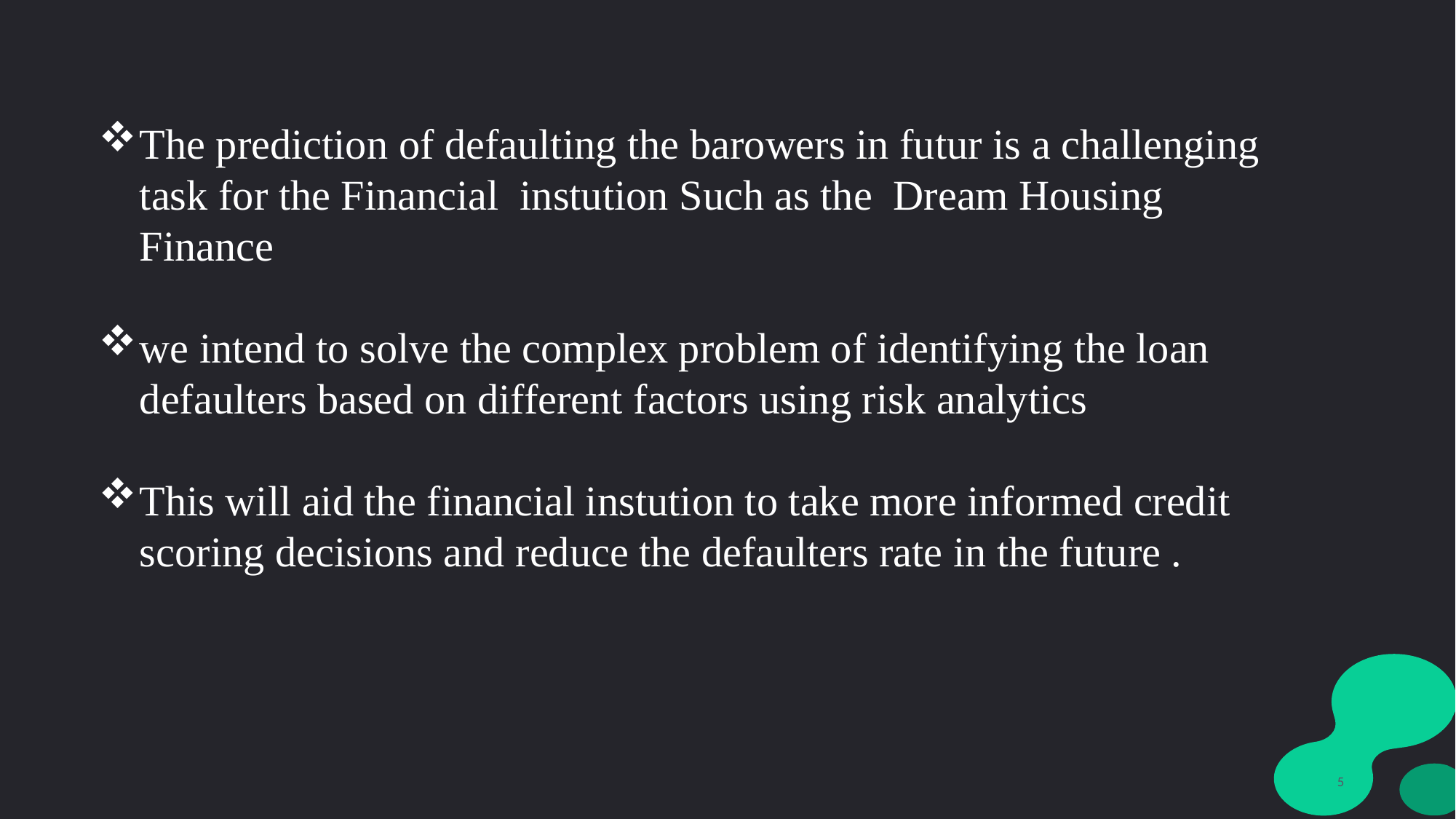

The prediction of defaulting the barowers in futur is a challenging task for the Financial  instution Such as the  Dream Housing Finance

we intend to solve the complex problem of identifying the loan defaulters based on different factors using risk analytics

This will aid the financial instution to take more informed credit scoring decisions and reduce the defaulters rate in the future .

5